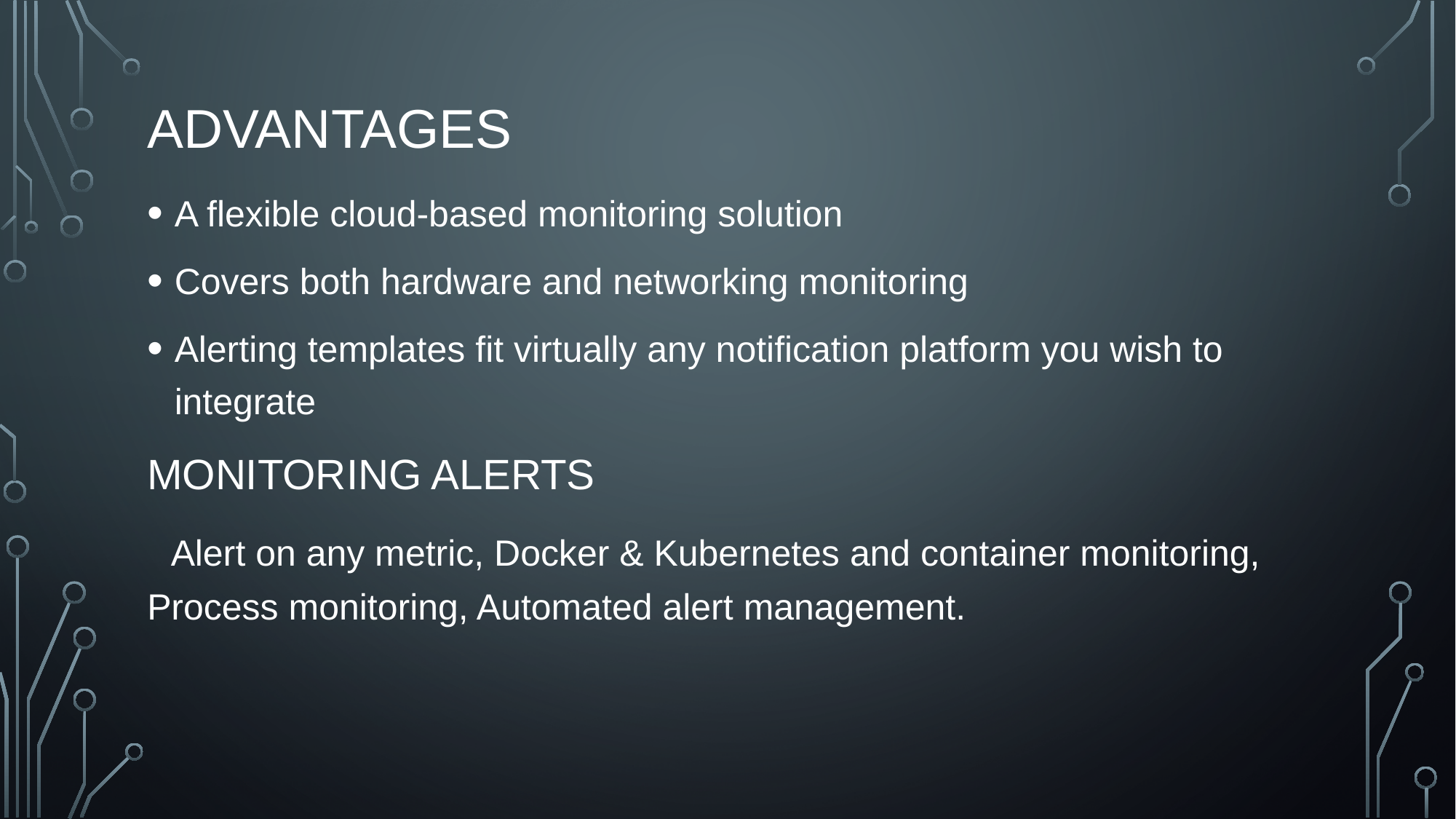

# Advantages
A flexible cloud-based monitoring solution
Covers both hardware and networking monitoring
Alerting templates fit virtually any notification platform you wish to integrate
MONITORING ALERTS
  Alert on any metric, Docker & Kubernetes and container monitoring, Process monitoring, Automated alert management.